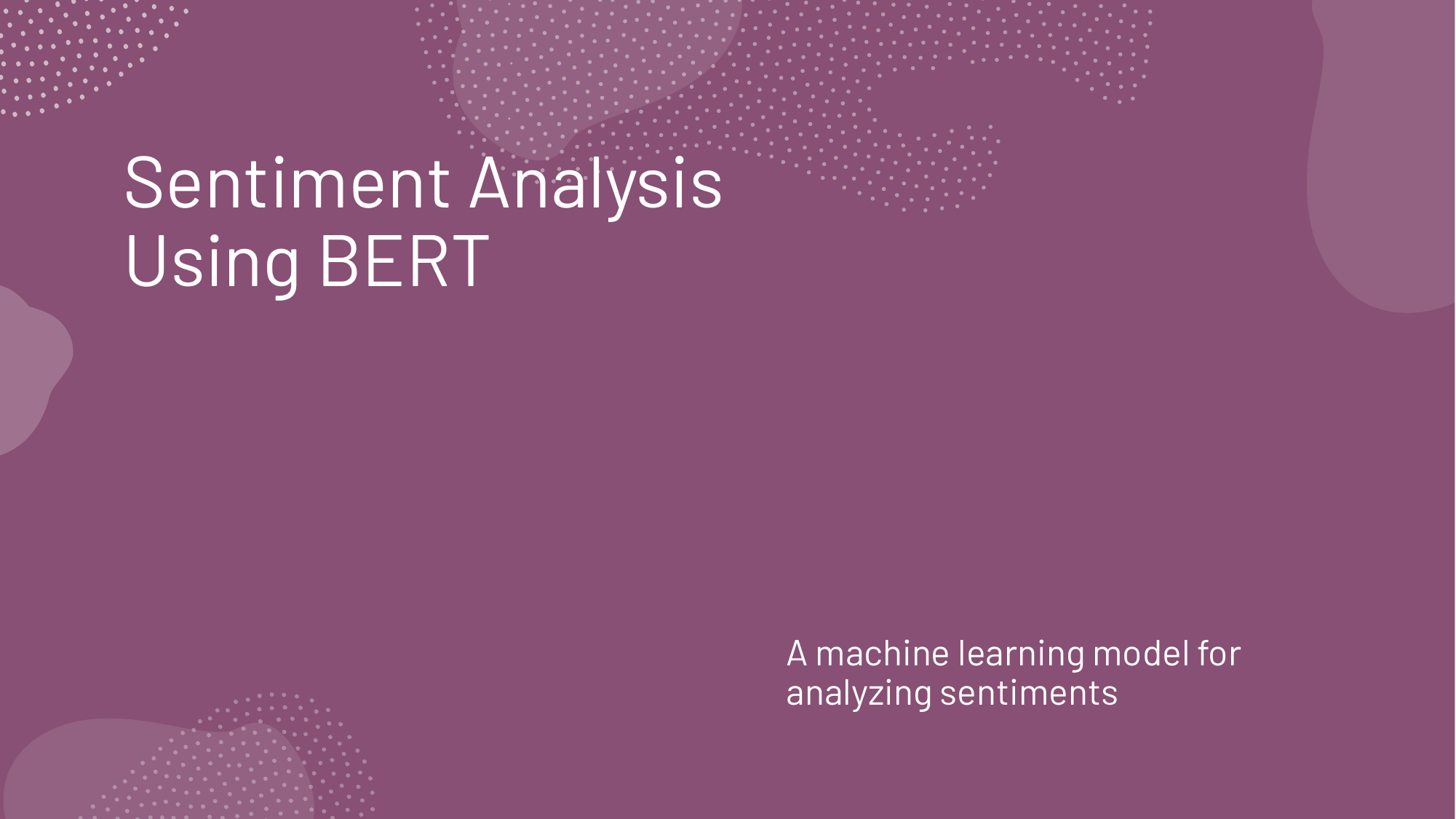

#
Sentiment Analysis Using BERT
A machine learning model for analyzing sentiments